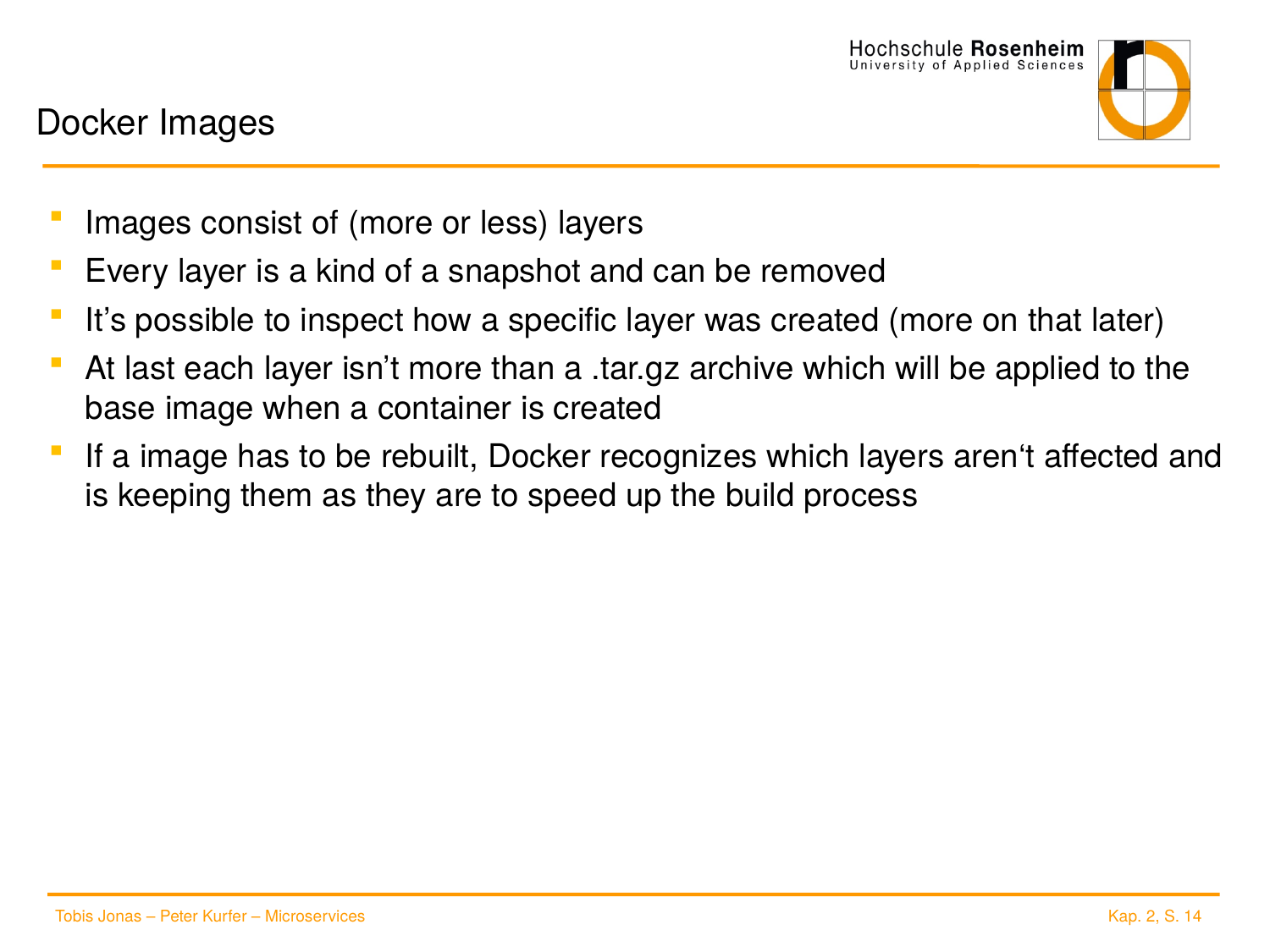

# Docker Images
Images consist of (more or less) layers
Every layer is a kind of a snapshot and can be removed
It’s possible to inspect how a specific layer was created (more on that later)
At last each layer isn’t more than a .tar.gz archive which will be applied to the base image when a container is created
If a image has to be rebuilt, Docker recognizes which layers aren‘t affected and is keeping them as they are to speed up the build process